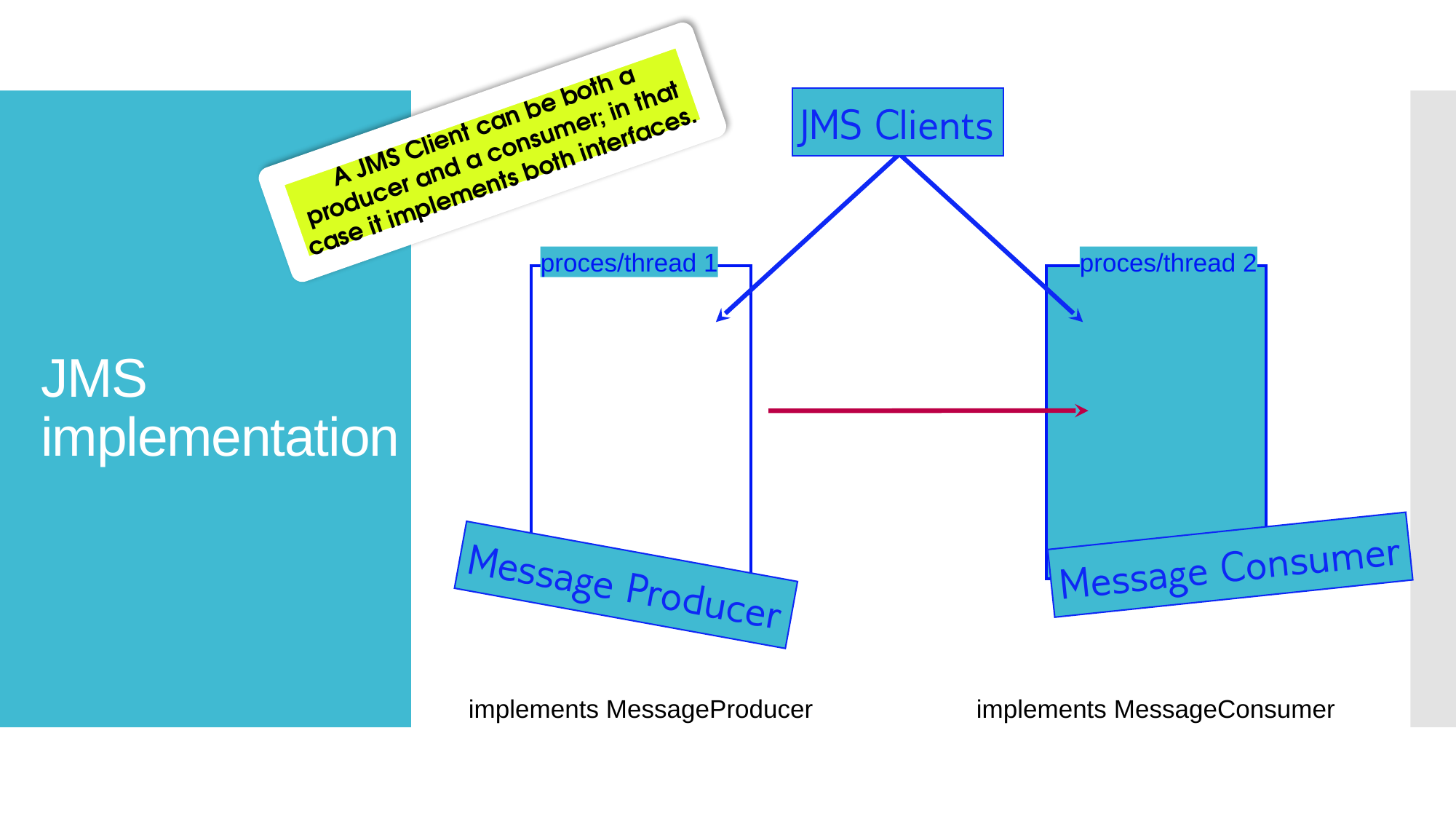

JMS Clients
A JMS Client can be both a producer and a consumer; in that case it implements both interfaces.
# JMS implementation

proces/thread 1

proces/thread 2

Message Consumer
Message Producer
implements MessageProducer
implements MessageConsumer